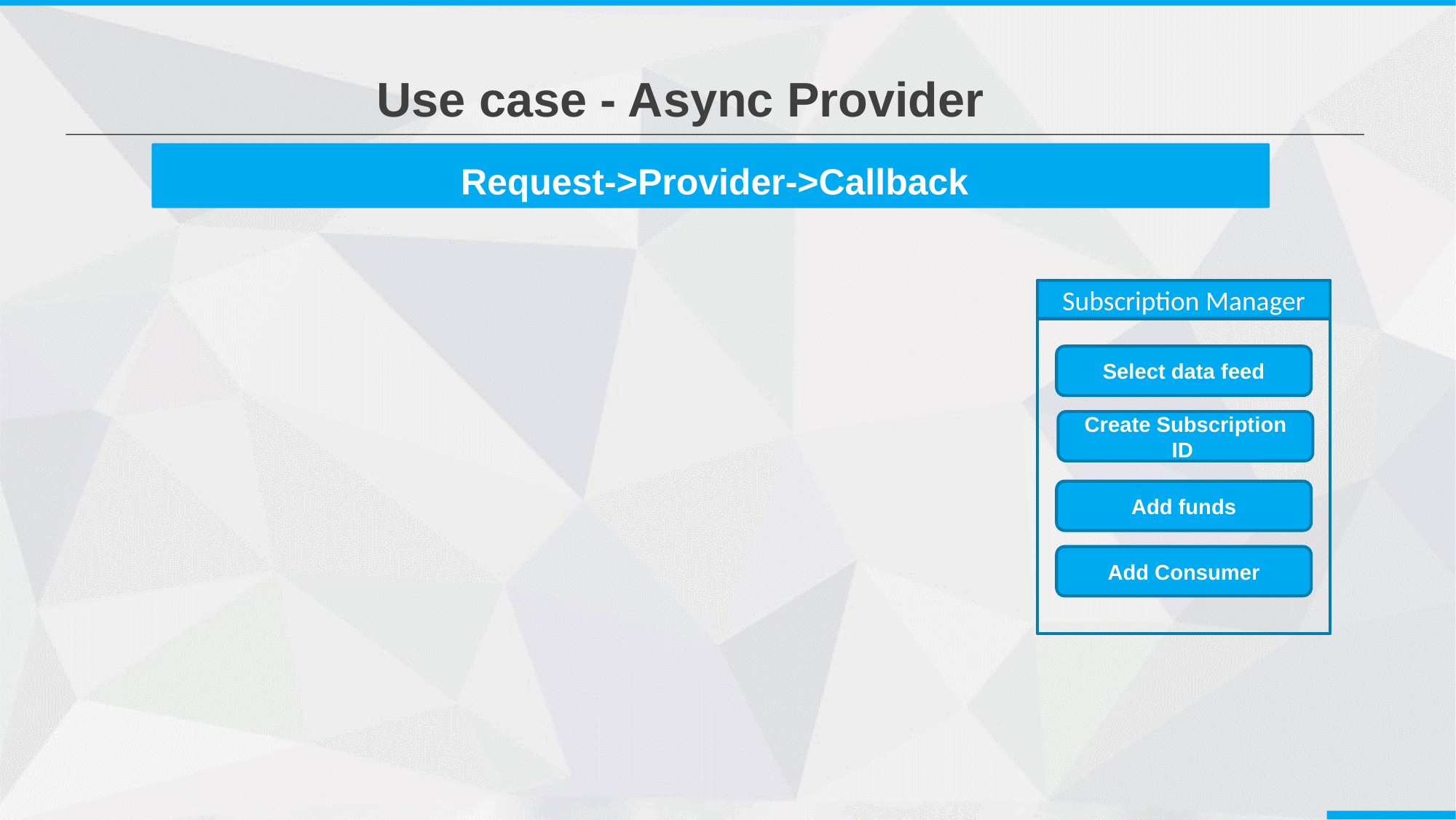

Use case - Async Provider
Request->Provider->Callback

Subscription Manager
Select data feed
Create Subscription ID
Add funds
Add Consumer